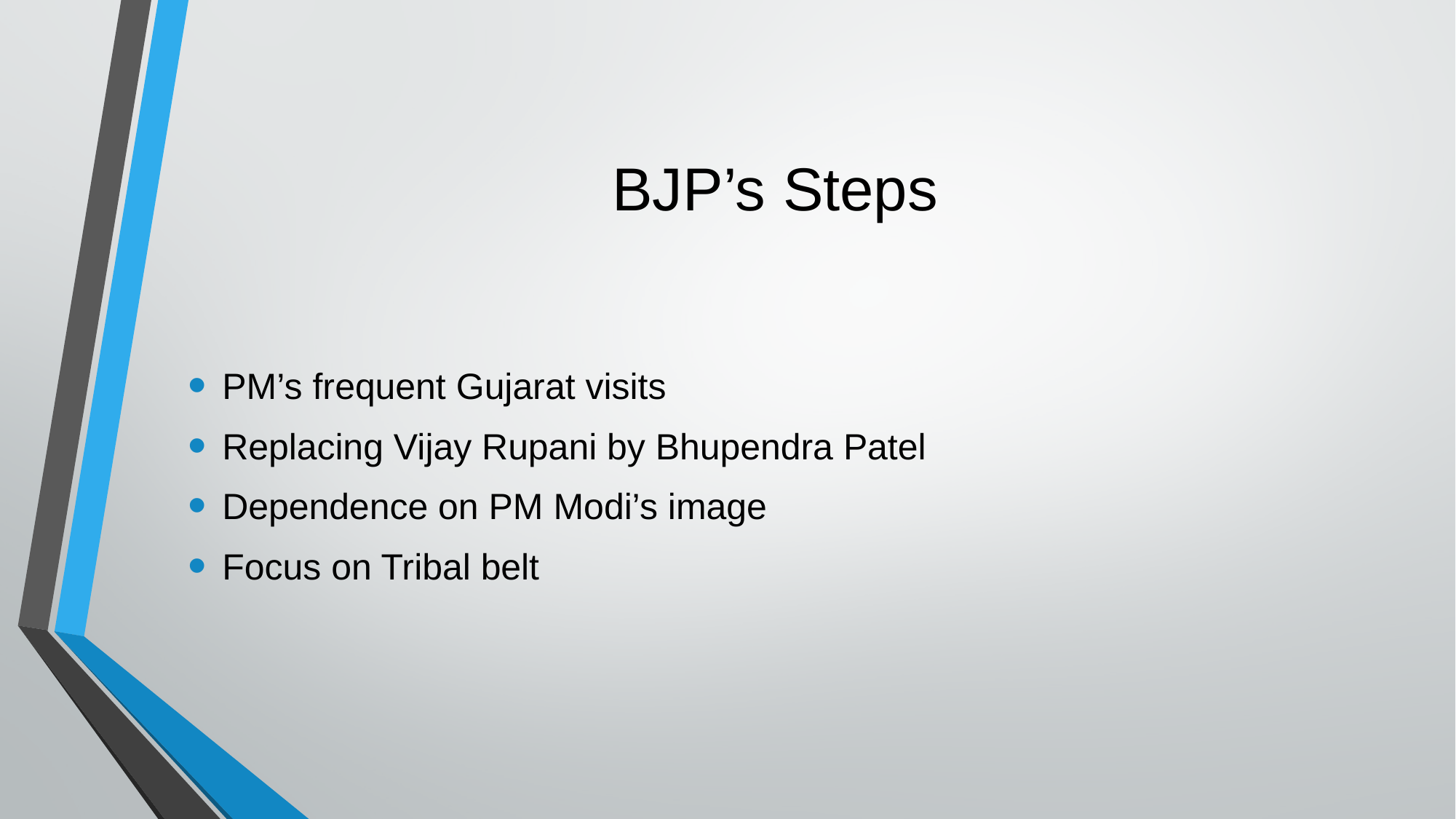

# BJP’s Steps
PM’s frequent Gujarat visits
Replacing Vijay Rupani by Bhupendra Patel
Dependence on PM Modi’s image
Focus on Tribal belt